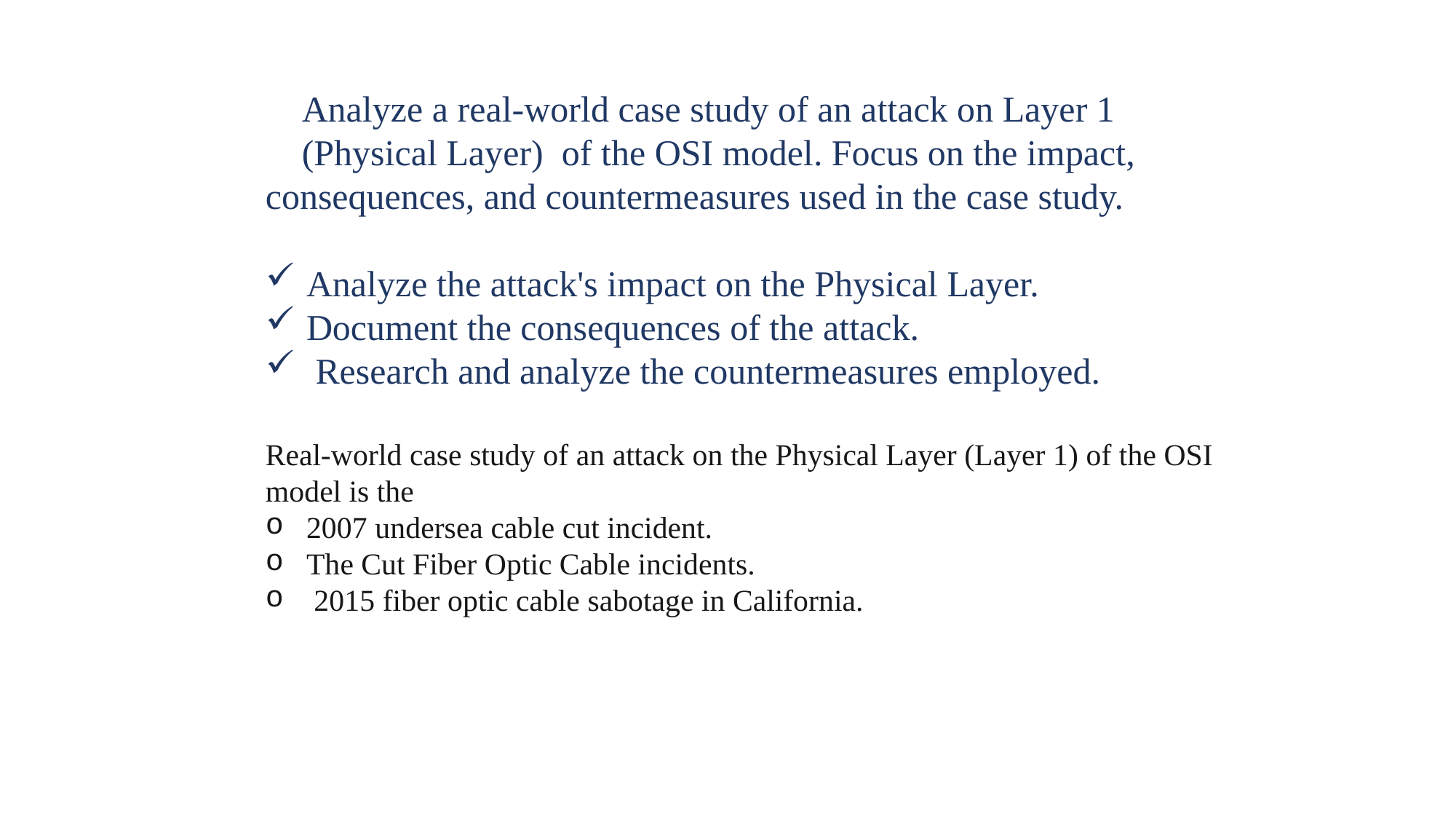

Analyze a real-world case study of an attack on Layer 1
    (Physical Layer)  of the OSI model. Focus on the impact, consequences, and countermeasures used in the case study.

Analyze the attack's impact on the Physical Layer.
Document the consequences of the attack.
 Research and analyze the countermeasures employed.

Real-world case study of an attack on the Physical Layer (Layer 1) of the OSI model is the
2007 undersea cable cut incident.
The Cut Fiber Optic Cable incidents.
 2015 fiber optic cable sabotage in California.